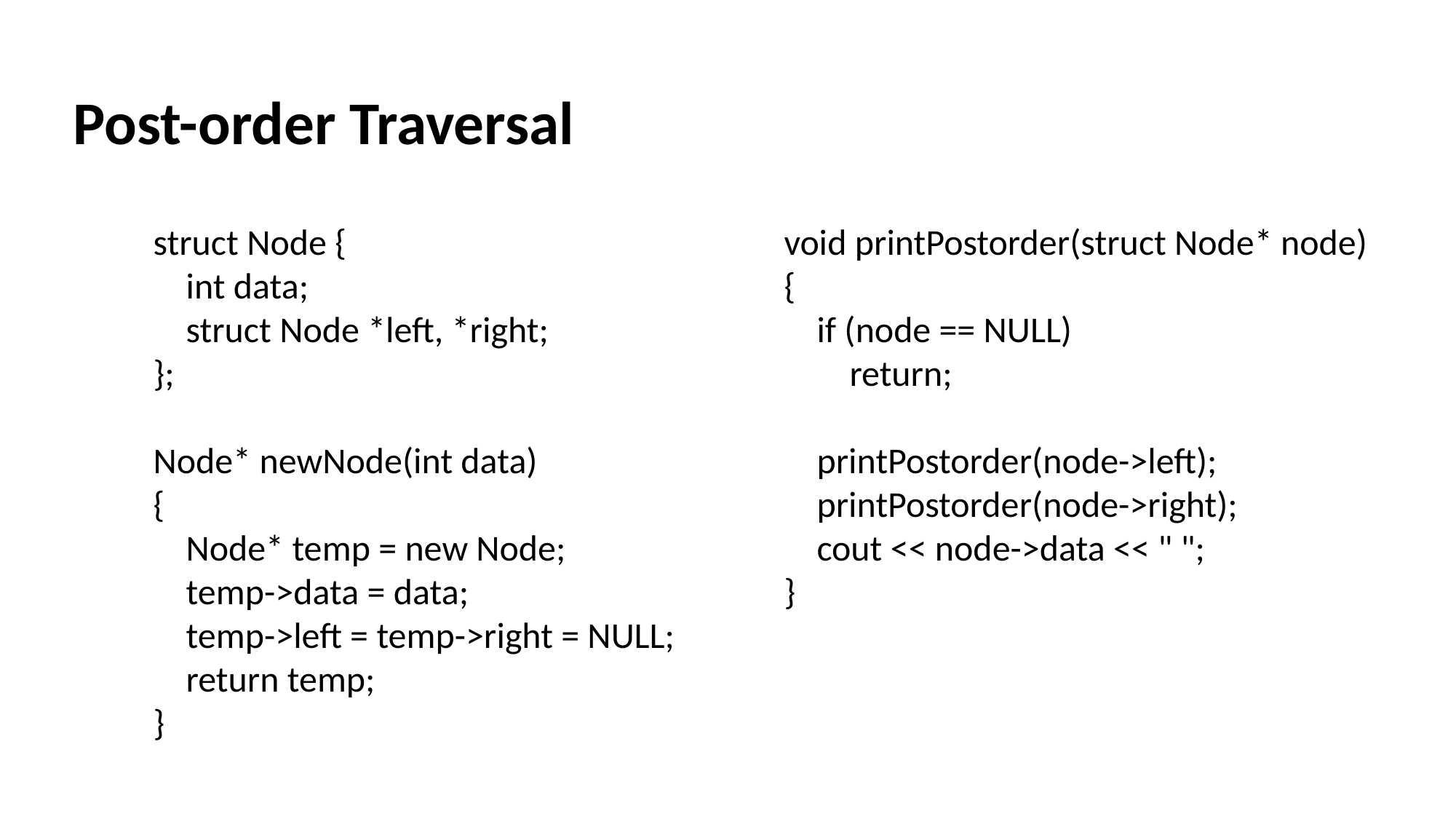

Post-order Traversal
struct Node {
    int data;
    struct Node *left, *right;
};

Node* newNode(int data)
{
    Node* temp = new Node;
    temp->data = data;
    temp->left = temp->right = NULL;
    return temp;
}

void printPostorder(struct Node* node)
{
    if (node == NULL)
        return;

    printPostorder(node->left);
    printPostorder(node->right);
    cout << node->data << " ";
}